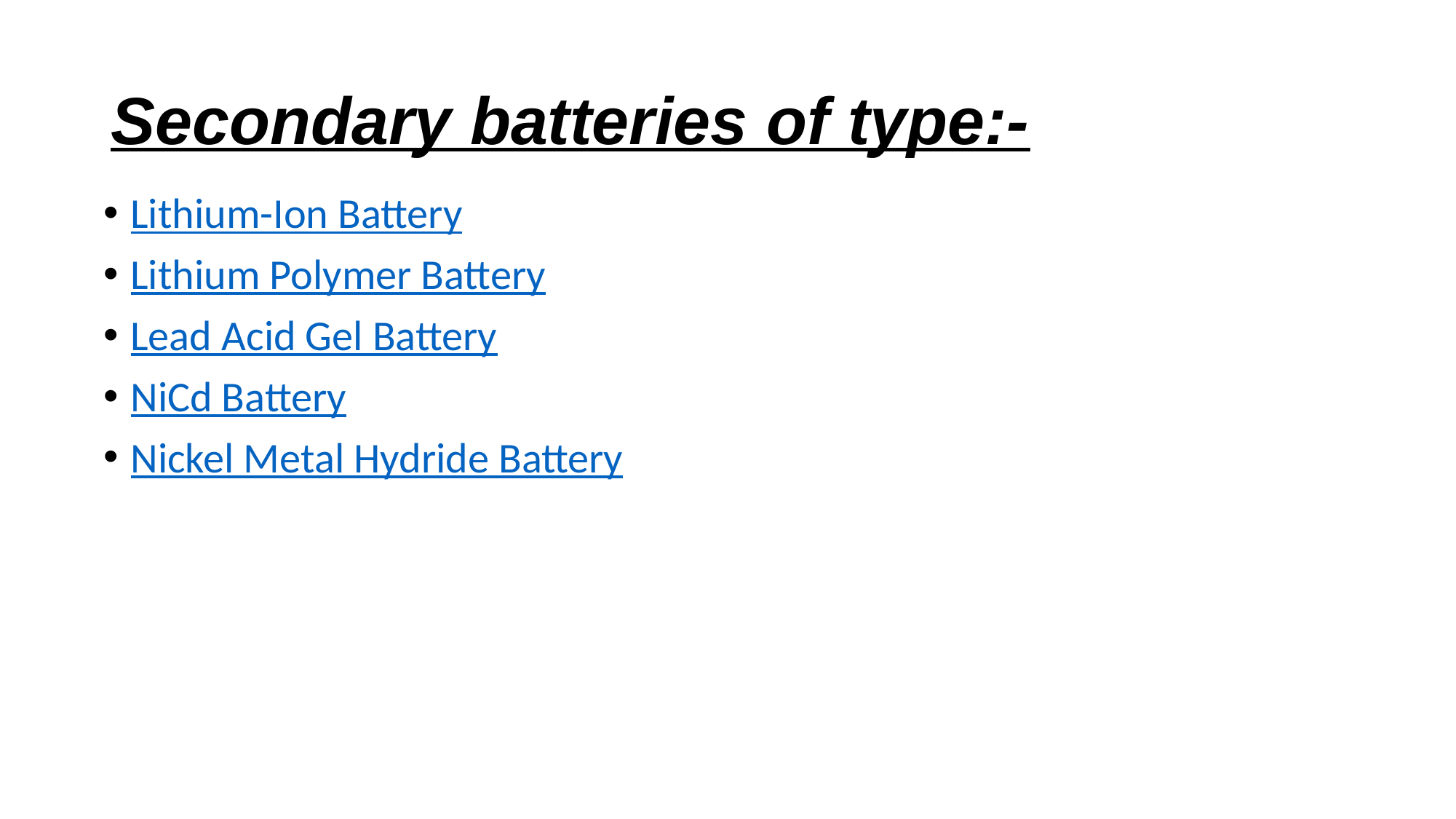

# Secondary batteries of type:-

Lithium-Ion Battery
Lithium Polymer Battery
Lead Acid Gel Battery
NiCd Battery
Nickel Metal Hydride Battery